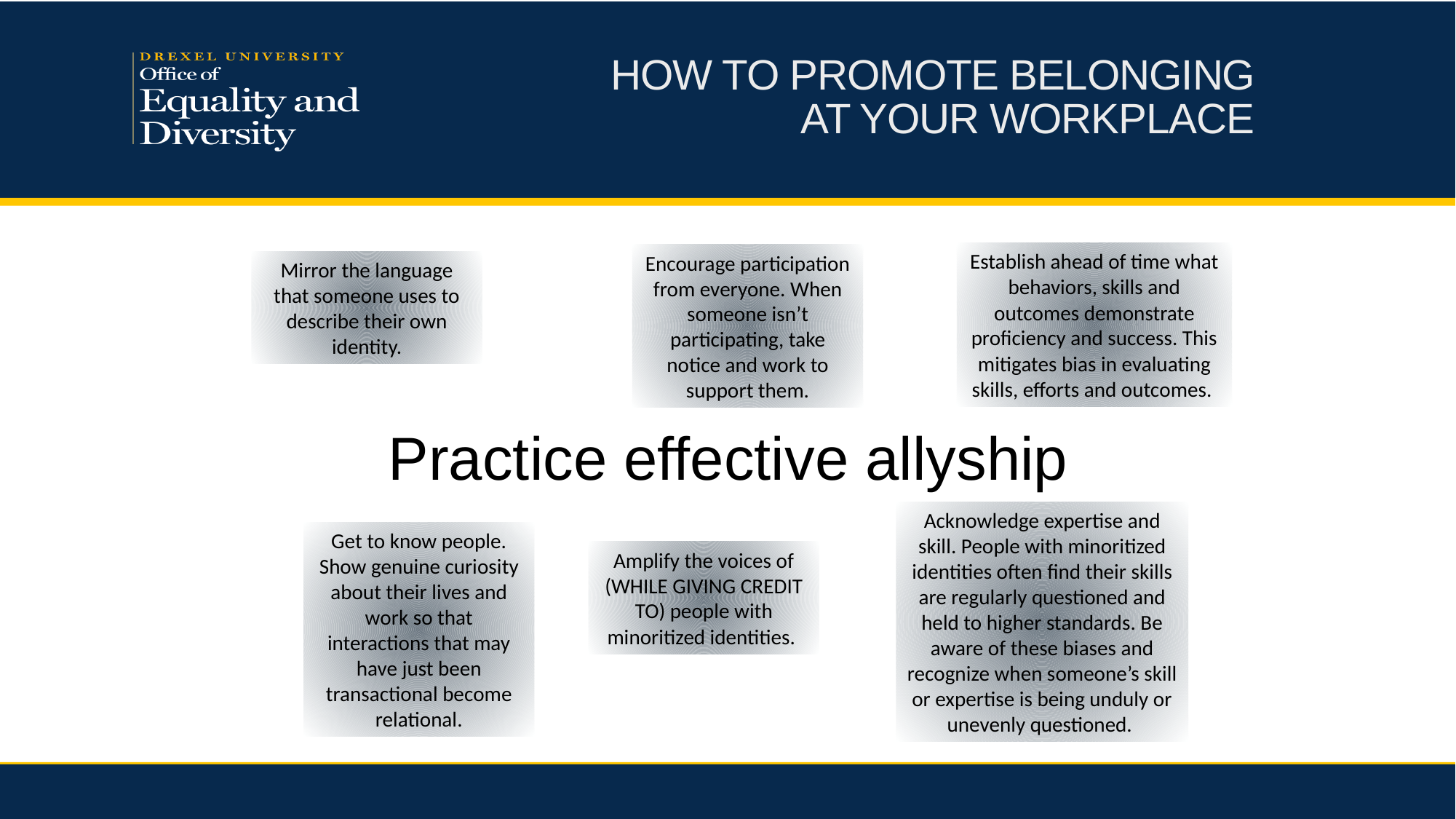

# HOW TO PROMOTE BELONGING AT YOUR WORKPLACE
Establish ahead of time what behaviors, skills and outcomes demonstrate proficiency and success. This mitigates bias in evaluating skills, efforts and outcomes.
Encourage participation from everyone. When someone isn’t participating, take notice and work to support them.
Mirror the language that someone uses to describe their own identity.
Practice effective allyship
Acknowledge expertise and skill. People with minoritized identities often find their skills are regularly questioned and held to higher standards. Be aware of these biases and recognize when someone’s skill or expertise is being unduly or unevenly questioned.
Get to know people. Show genuine curiosity about their lives and work so that interactions that may have just been transactional become relational.
Amplify the voices of (WHILE GIVING CREDIT TO) people with minoritized identities.